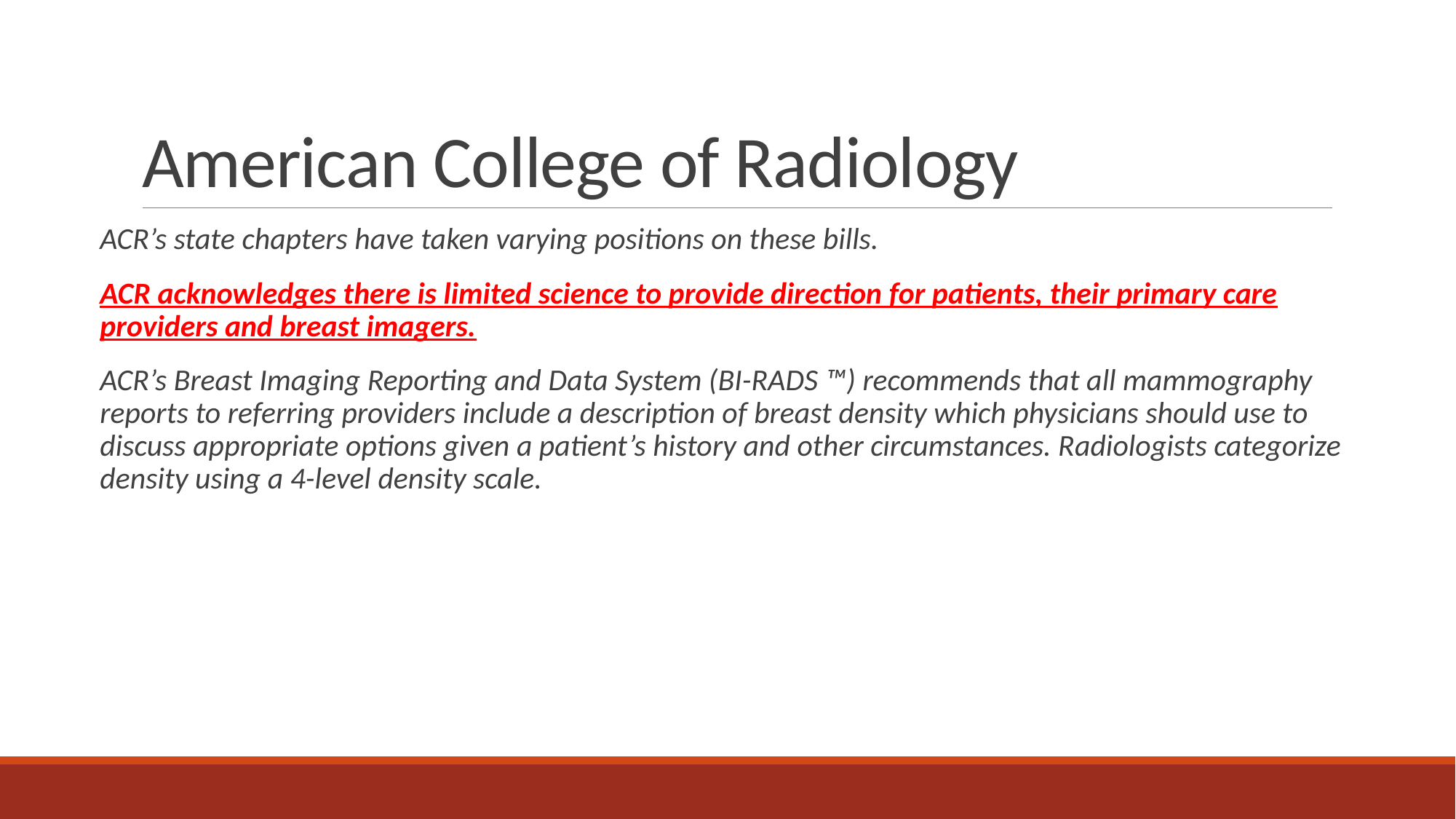

# American College of Radiology
ACR’s state chapters have taken varying positions on these bills.
ACR acknowledges there is limited science to provide direction for patients, their primary care providers and breast imagers.
ACR’s Breast Imaging Reporting and Data System (BI-RADS ™) recommends that all mammography reports to referring providers include a description of breast density which physicians should use to discuss appropriate options given a patient’s history and other circumstances. Radiologists categorize density using a 4-level density scale.